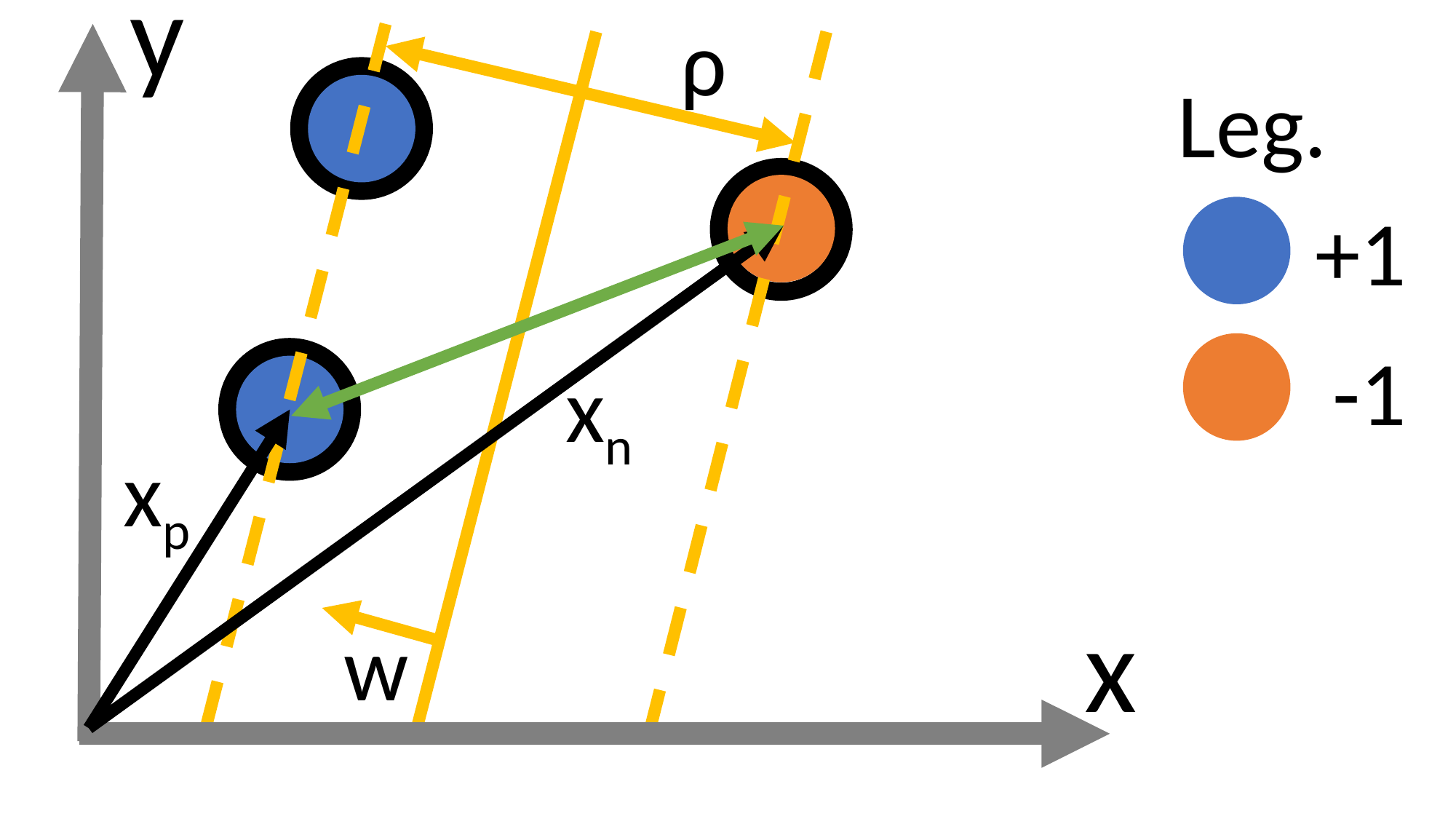

y
ρ
Leg.

+1

-1

xn

xp
x
w